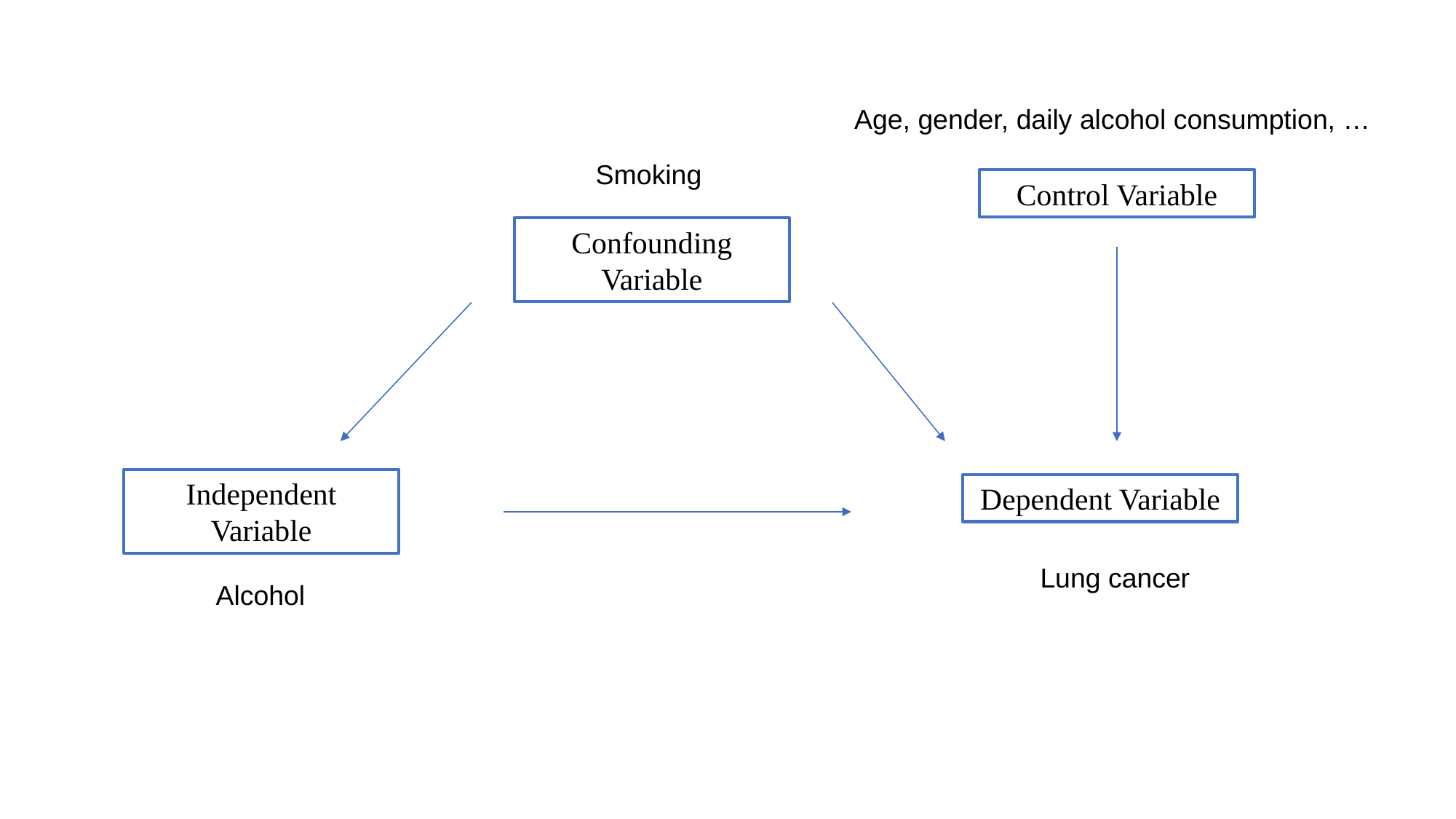

Age, gender, daily alcohol consumption, …
Smoking
Control Variable
Confounding Variable
Independent Variable
Dependent Variable
Lung cancer
Alcohol